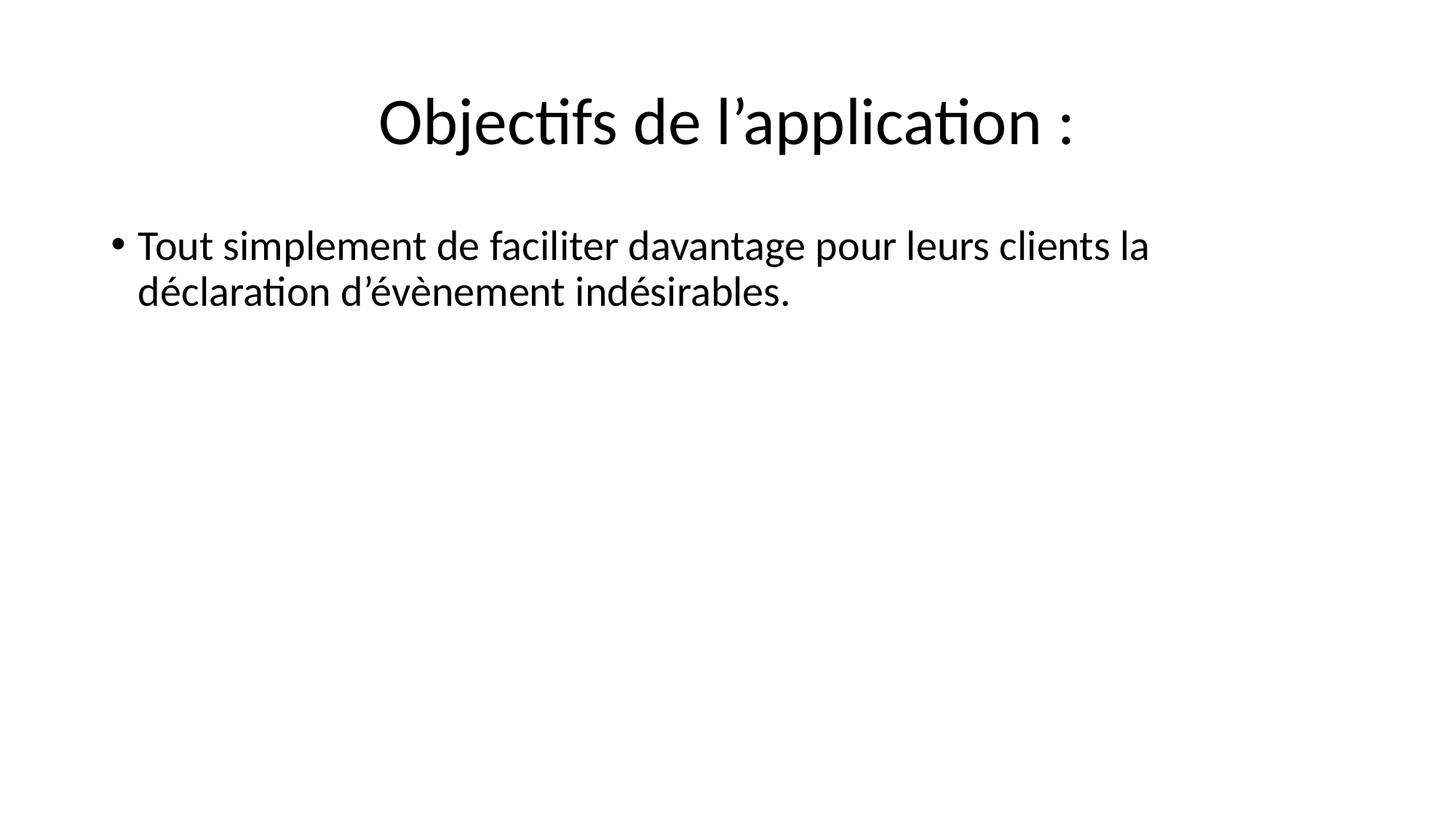

# Objectifs de l’application :
Tout simplement de faciliter davantage pour leurs clients la déclaration d’évènement indésirables.